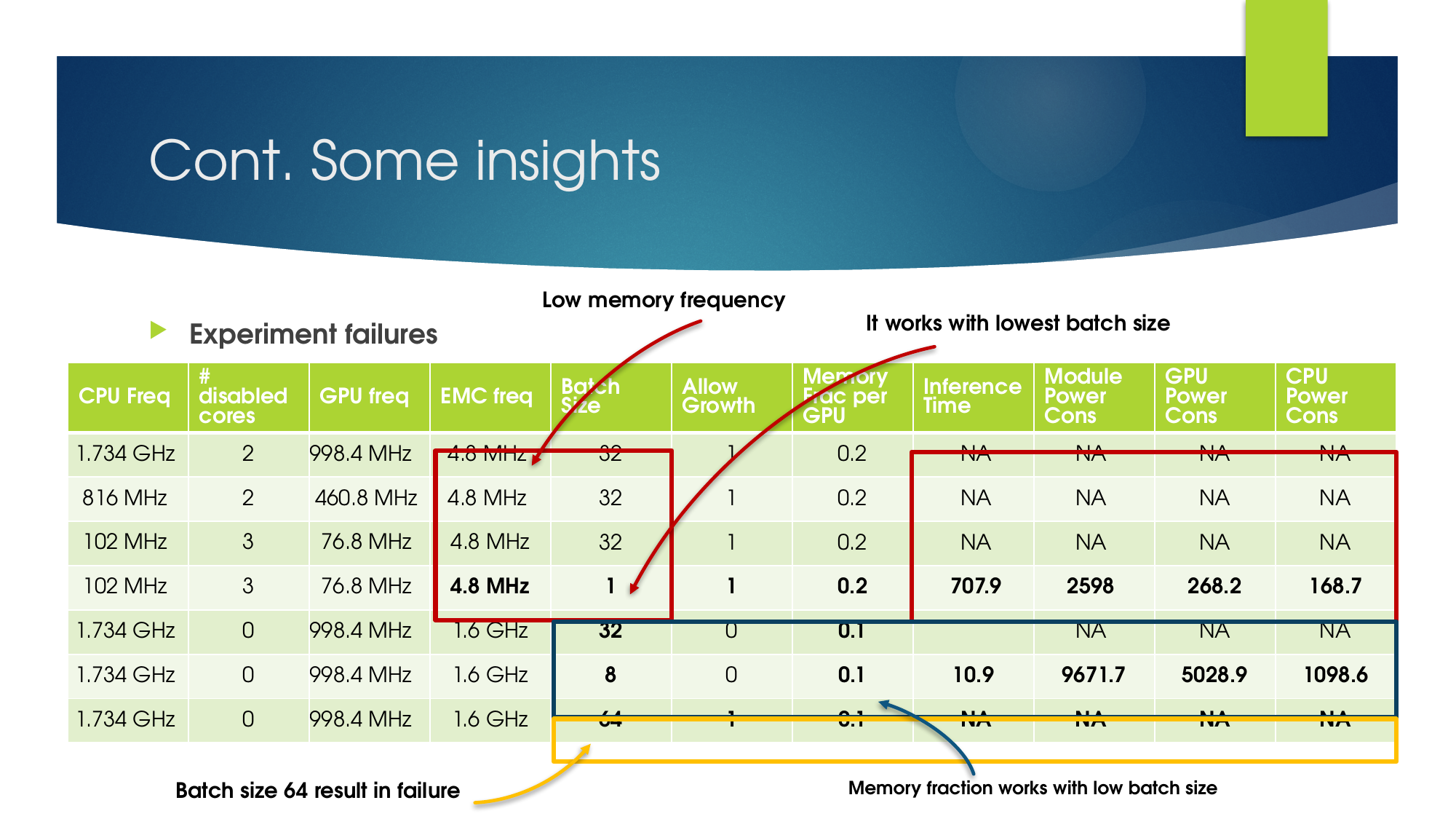

# Cont. Some insights

Low memory frequency

It works with lowest batch size
Experiment failures

| CPU Freq | # disabled cores | GPU freq | EMC freq | Batch Size | Allow Growth | Memory Frac per GPU | Inference Time | Module Power Cons | GPU Power Cons | CPU Power Cons |
| --- | --- | --- | --- | --- | --- | --- | --- | --- | --- | --- |
| 1.734 GHz | 2 | 998.4 MHz | 4.8 MHz | 32 | 1 | 0.2 | NA | NA | NA | NA |
| 816 MHz | 2 | 460.8 MHz | 4.8 MHz | 32 | 1 | 0.2 | NA | NA | NA | NA |
| 102 MHz | 3 | 76.8 MHz | 4.8 MHz | 32 | 1 | 0.2 | NA | NA | NA | NA |
| 102 MHz | 3 | 76.8 MHz | 4.8 MHz | 1 | 1 | 0.2 | 707.9 | 2598 | 268.2 | 168.7 |
| 1.734 GHz | 0 | 998.4 MHz | 1.6 GHz | 32 | 0 | 0.1 |  | NA | NA | NA |
| 1.734 GHz | 0 | 998.4 MHz | 1.6 GHz | 8 | 0 | 0.1 | 10.9 | 9671.7 | 5028.9 | 1098.6 |
| 1.734 GHz | 0 | 998.4 MHz | 1.6 GHz | 64 | 1 | 0.1 | NA | NA | NA | NA |

Memory fraction works with low batch size
Batch size 64 result in failure